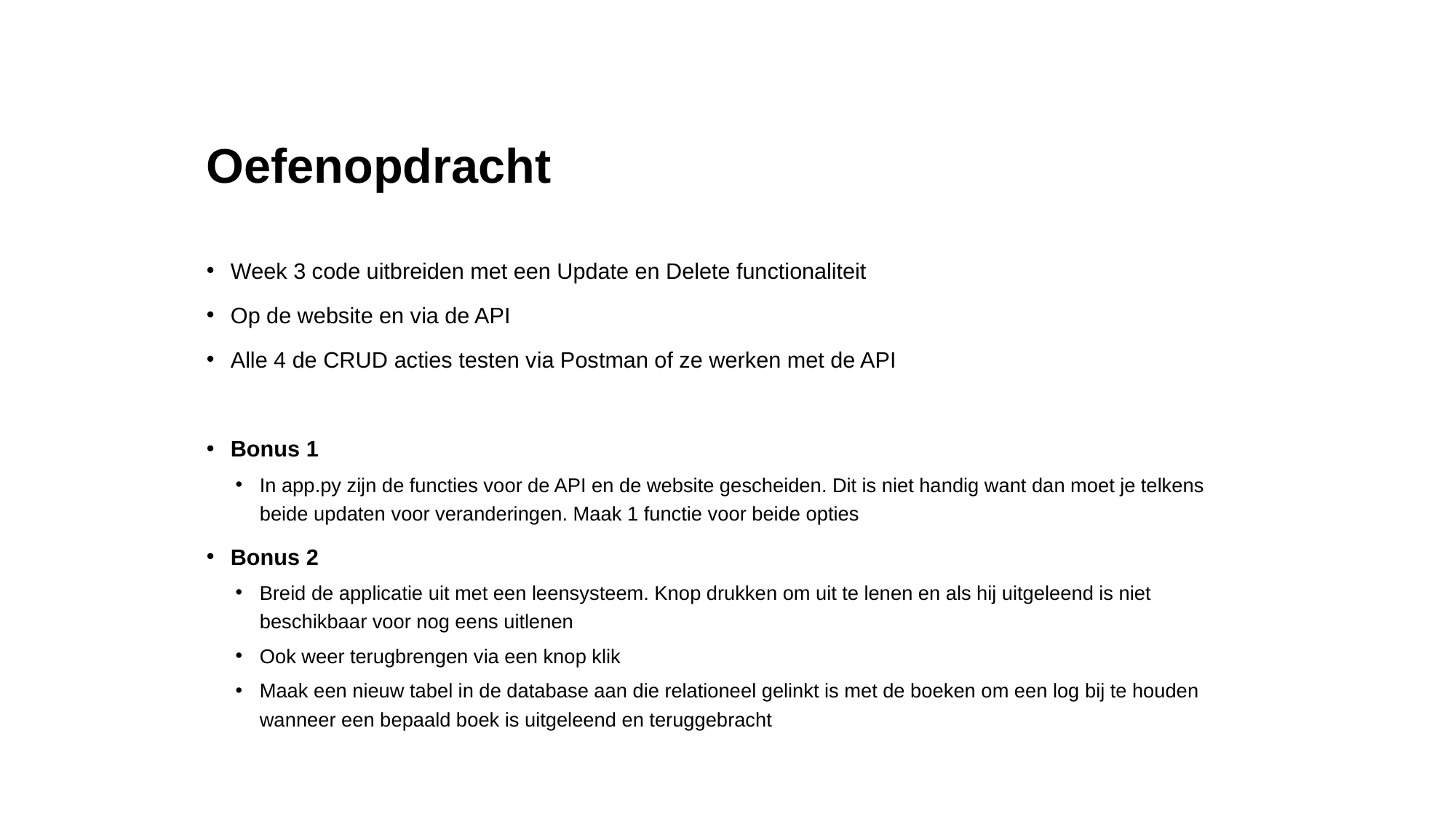

# Oefenopdracht
Week 3 code uitbreiden met een Update en Delete functionaliteit
Op de website en via de API
Alle 4 de CRUD acties testen via Postman of ze werken met de API

Bonus 1
In app.py zijn de functies voor de API en de website gescheiden. Dit is niet handig want dan moet je telkens beide updaten voor veranderingen. Maak 1 functie voor beide opties
Bonus 2
Breid de applicatie uit met een leensysteem. Knop drukken om uit te lenen en als hij uitgeleend is niet beschikbaar voor nog eens uitlenen
Ook weer terugbrengen via een knop klik
Maak een nieuw tabel in de database aan die relationeel gelinkt is met de boeken om een log bij te houden wanneer een bepaald boek is uitgeleend en teruggebracht